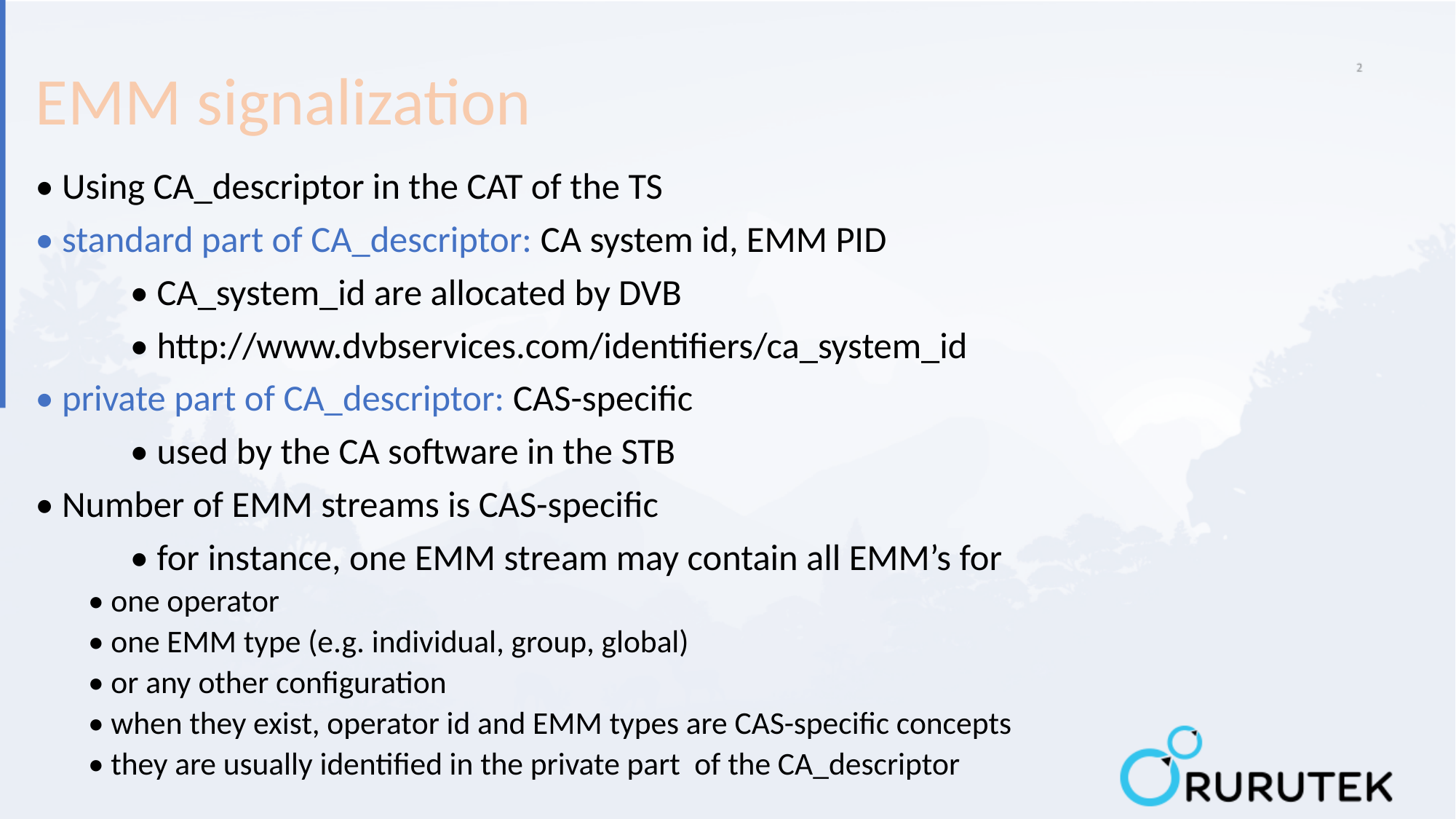

# EMM signalization
• Using CA_descriptor in the CAT of the TS
• standard part of CA_descriptor: CA system id, EMM PID
		• CA_system_id are allocated by DVB
		• http://www.dvbservices.com/identifiers/ca_system_id
• private part of CA_descriptor: CAS-specific
		• used by the CA software in the STB
• Number of EMM streams is CAS-specific
	• for instance, one EMM stream may contain all EMM’s for
		• one operator
		• one EMM type (e.g. individual, group, global)
		• or any other configuration
		• when they exist, operator id and EMM types are CAS-specific concepts
		• they are usually identified in the private part  of the CA_descriptor